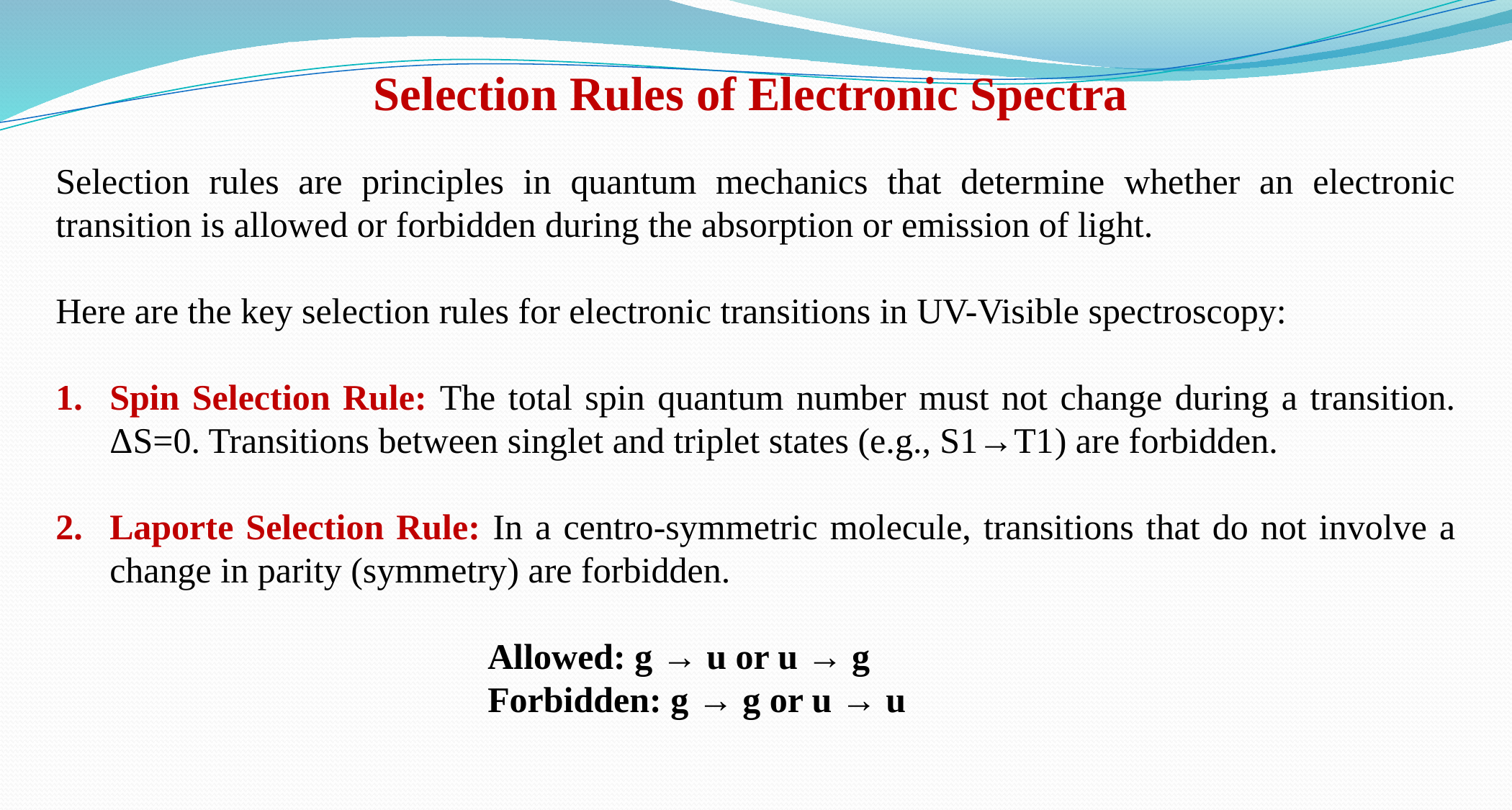

Selection Rules of Electronic Spectra
Selection rules are principles in quantum mechanics that determine whether an electronic transition is allowed or forbidden during the absorption or emission of light.

Here are the key selection rules for electronic transitions in UV-Visible spectroscopy:

Spin Selection Rule: The total spin quantum number must not change during a transition. ΔS=0. Transitions between singlet and triplet states (e.g., S1→T1​) are forbidden.

Laporte Selection Rule: In a centro-symmetric molecule, transitions that do not involve a change in parity (symmetry) are forbidden.

Allowed: g → u or u → g
Forbidden: g → g or u → u